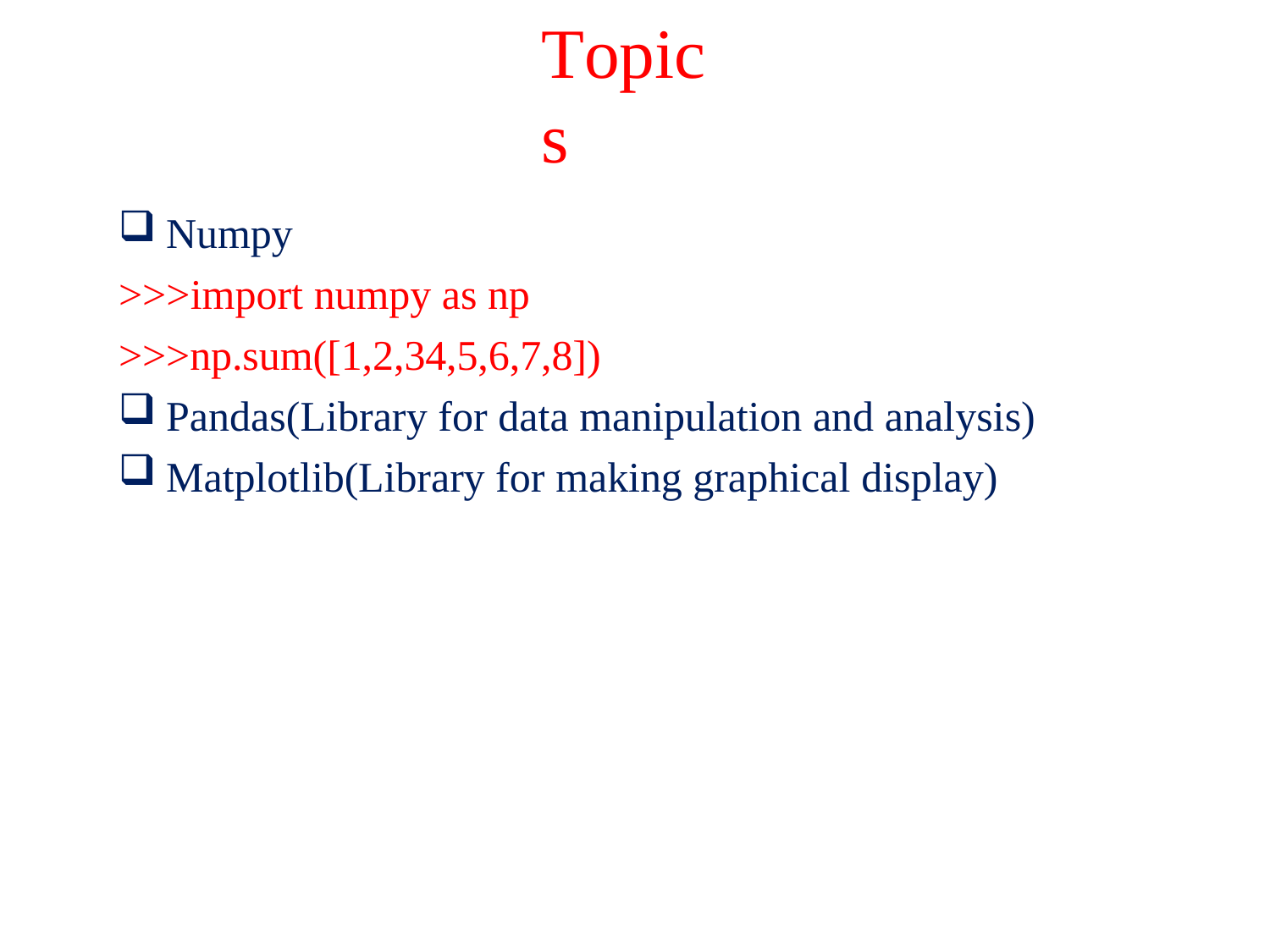

# Topics
Numpy
>>>import numpy as np
>>>np.sum([1,2,34,5,6,7,8])
Pandas(Library for data manipulation and analysis)
Matplotlib(Library for making graphical display)